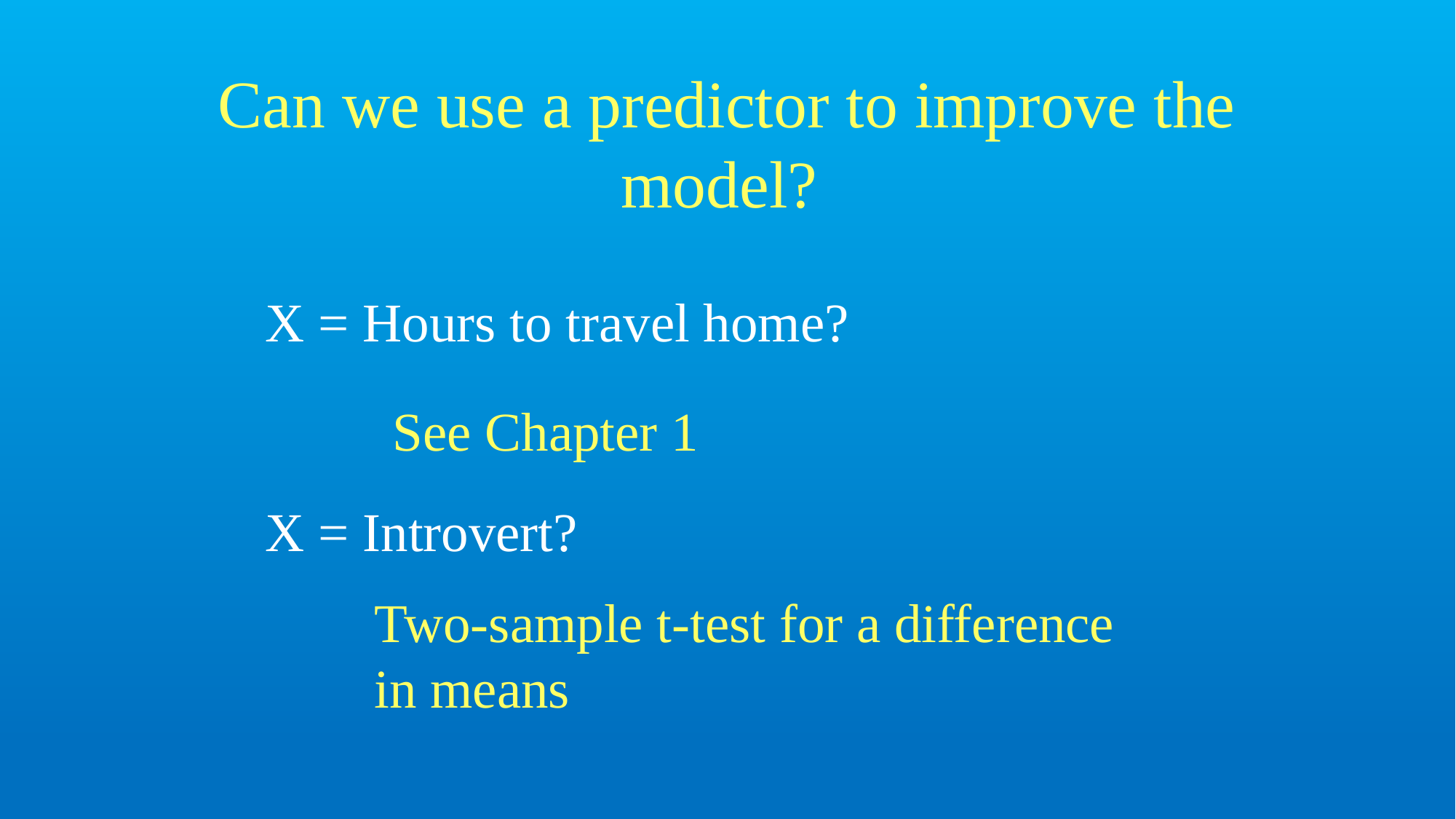

# Can we use a predictor to improve the model?
X = Hours to travel home?
See Chapter 1
X = Introvert?
Two-sample t-test for a difference in means